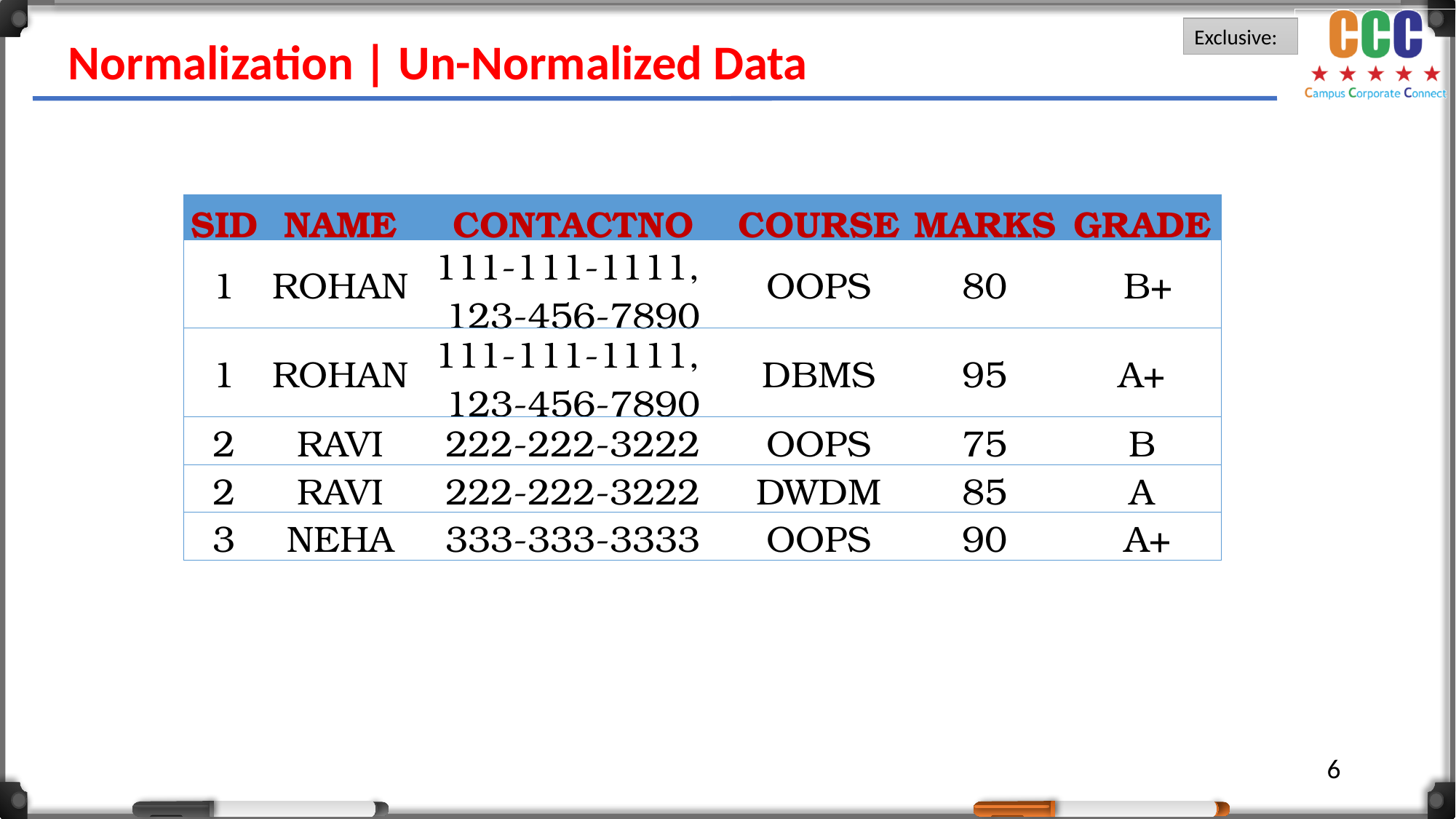

Normalization | Un-Normalized Data
| SID | NAME | CONTACTNO | COURSE | MARKS | GRADE |
| --- | --- | --- | --- | --- | --- |
| 1 | ROHAN | 111-111-1111, 123-456-7890 | OOPS | 80 | B+ |
| 1 | ROHAN | 111-111-1111, 123-456-7890 | DBMS | 95 | A+ |
| 2 | RAVI | 222-222-3222 | OOPS | 75 | B |
| 2 | RAVI | 222-222-3222 | DWDM | 85 | A |
| 3 | NEHA | 333-333-3333 | OOPS | 90 | A+ |